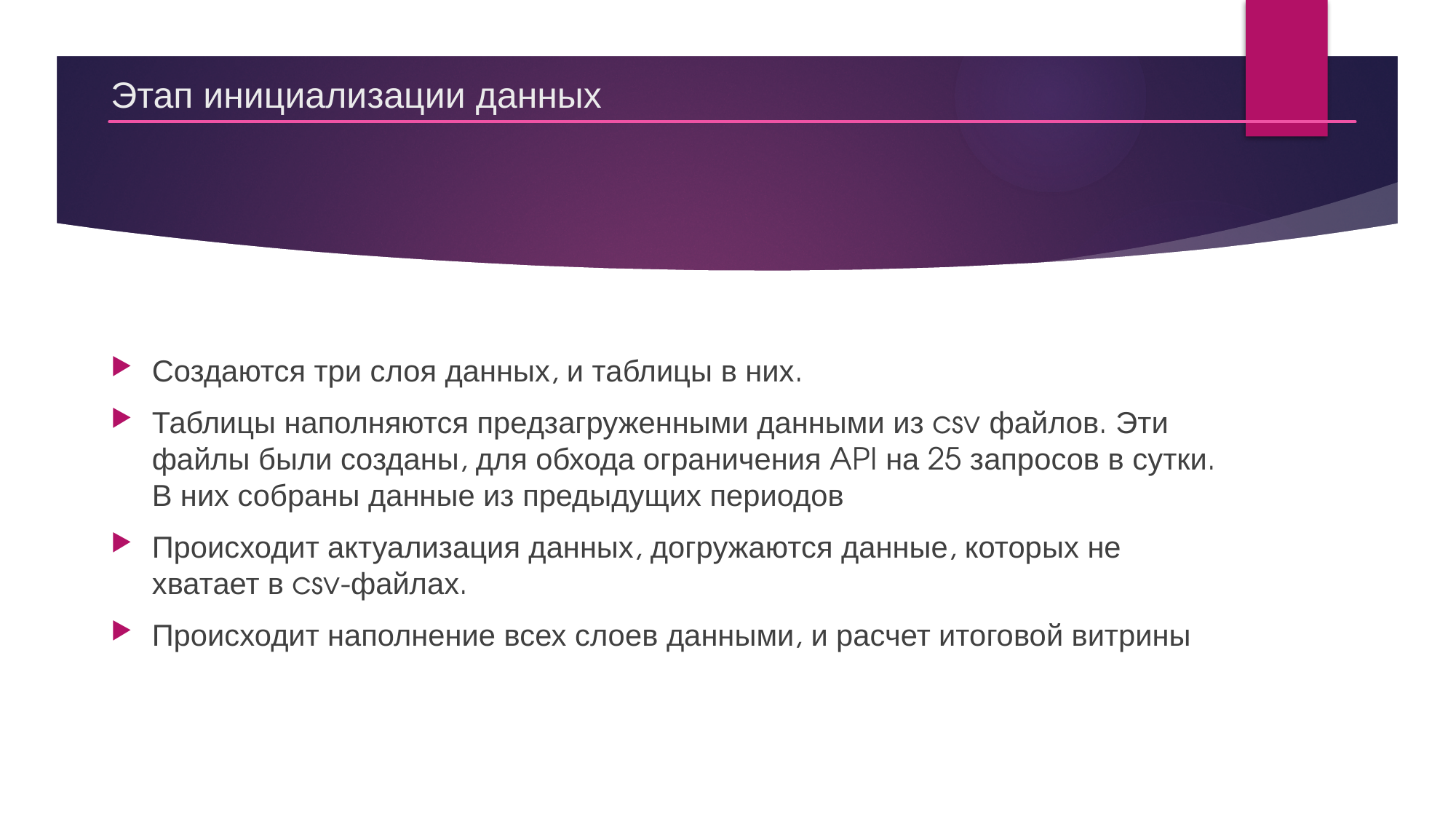

# Этап инициализации данных
Создаются три слоя данных, и таблицы в них.
Таблицы наполняются предзагруженными данными из csv файлов. Эти файлы были созданы, для обхода ограничения API на 25 запросов в сутки. В них собраны данные из предыдущих периодов
Происходит актуализация данных, догружаются данные, которых не хватает в csv-файлах.
Происходит наполнение всех слоев данными, и расчет итоговой витрины